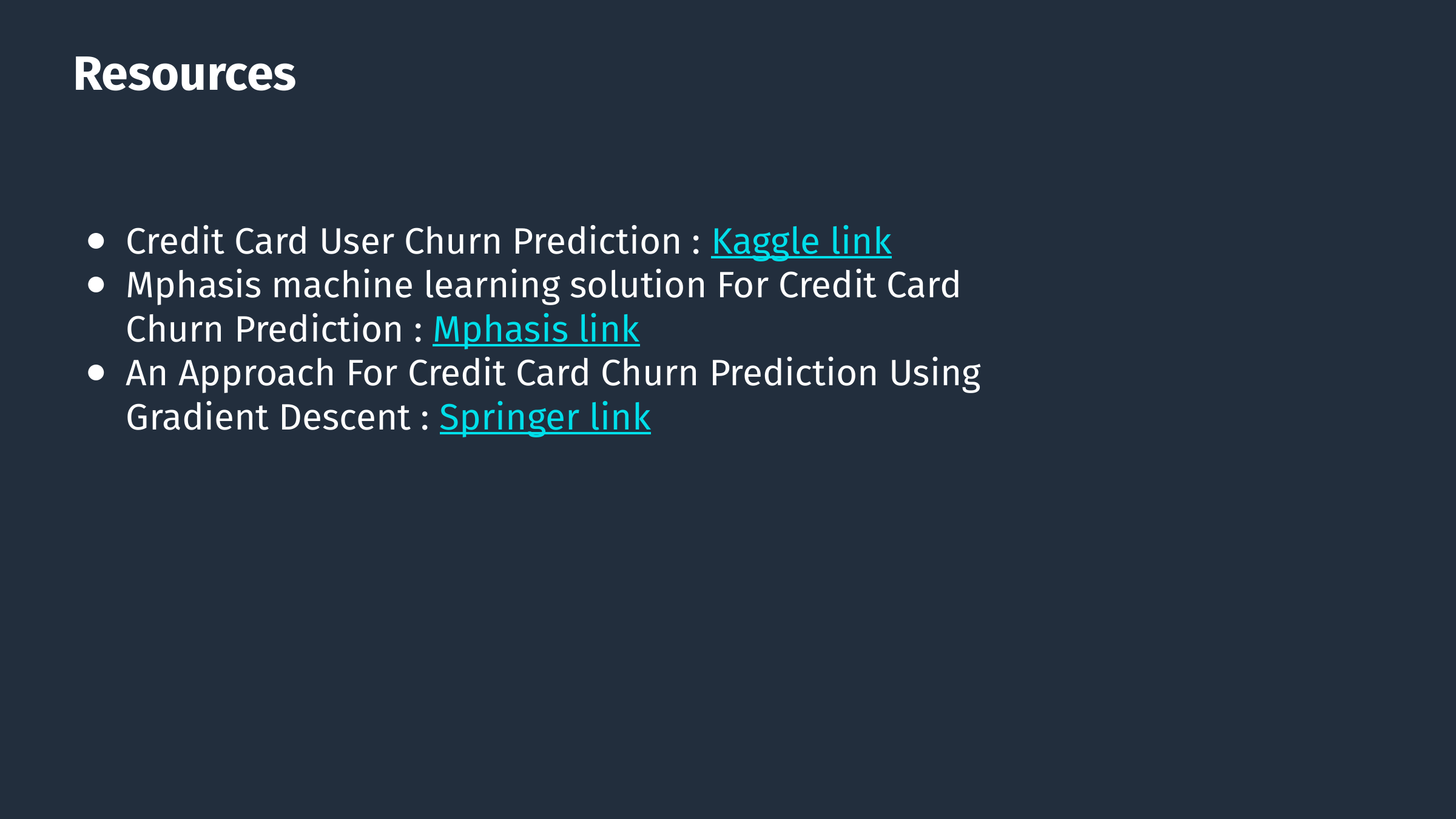

# Resources

Credit Card User Churn Prediction : Kaggle link
Mphasis machine learning solution For Credit Card Churn Prediction : Mphasis link
An Approach For Credit Card Churn Prediction Using Gradient Descent : Springer link